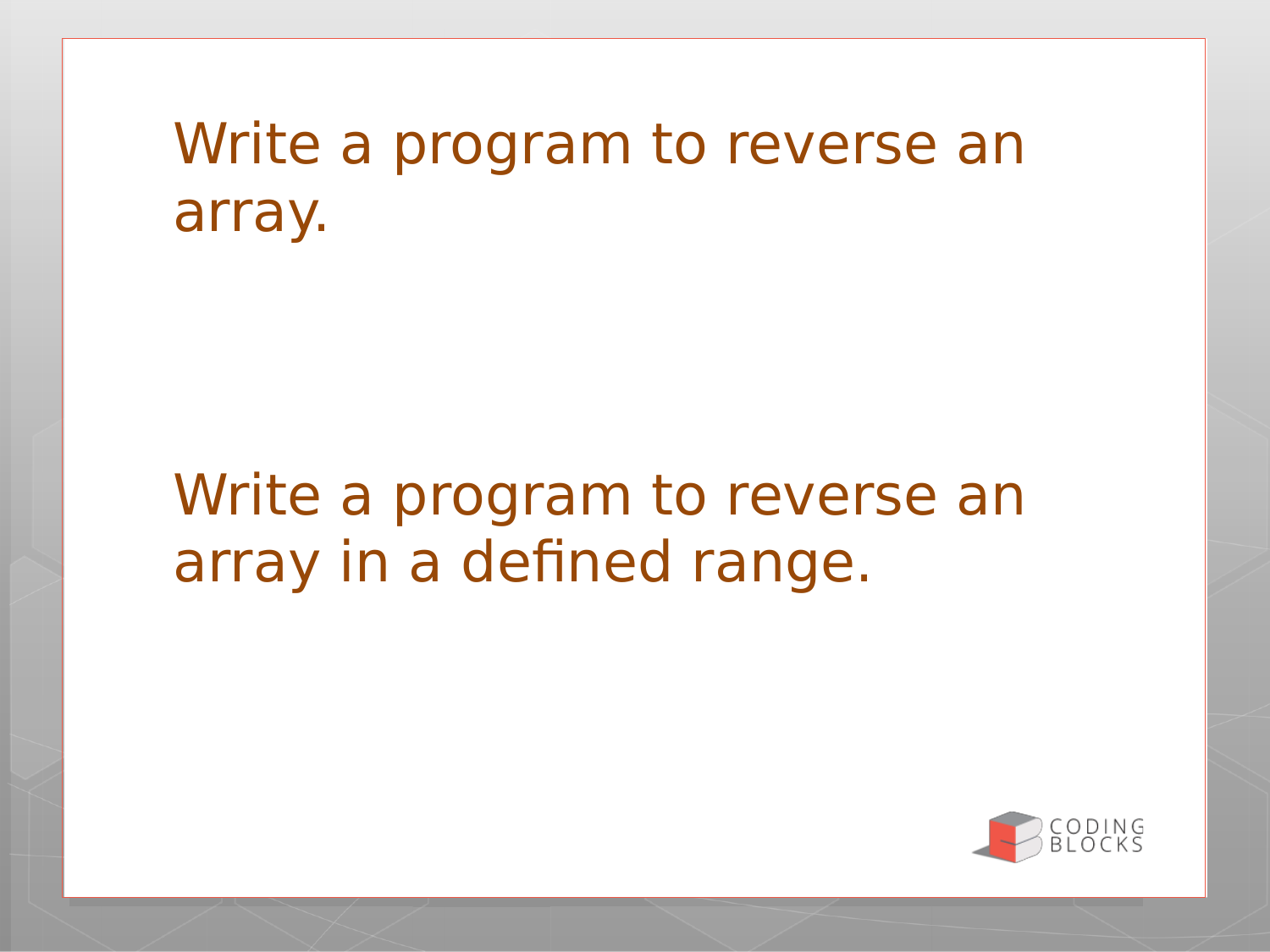

# Write a program to reverse an array.
Write a program to reverse an array in a defined range.